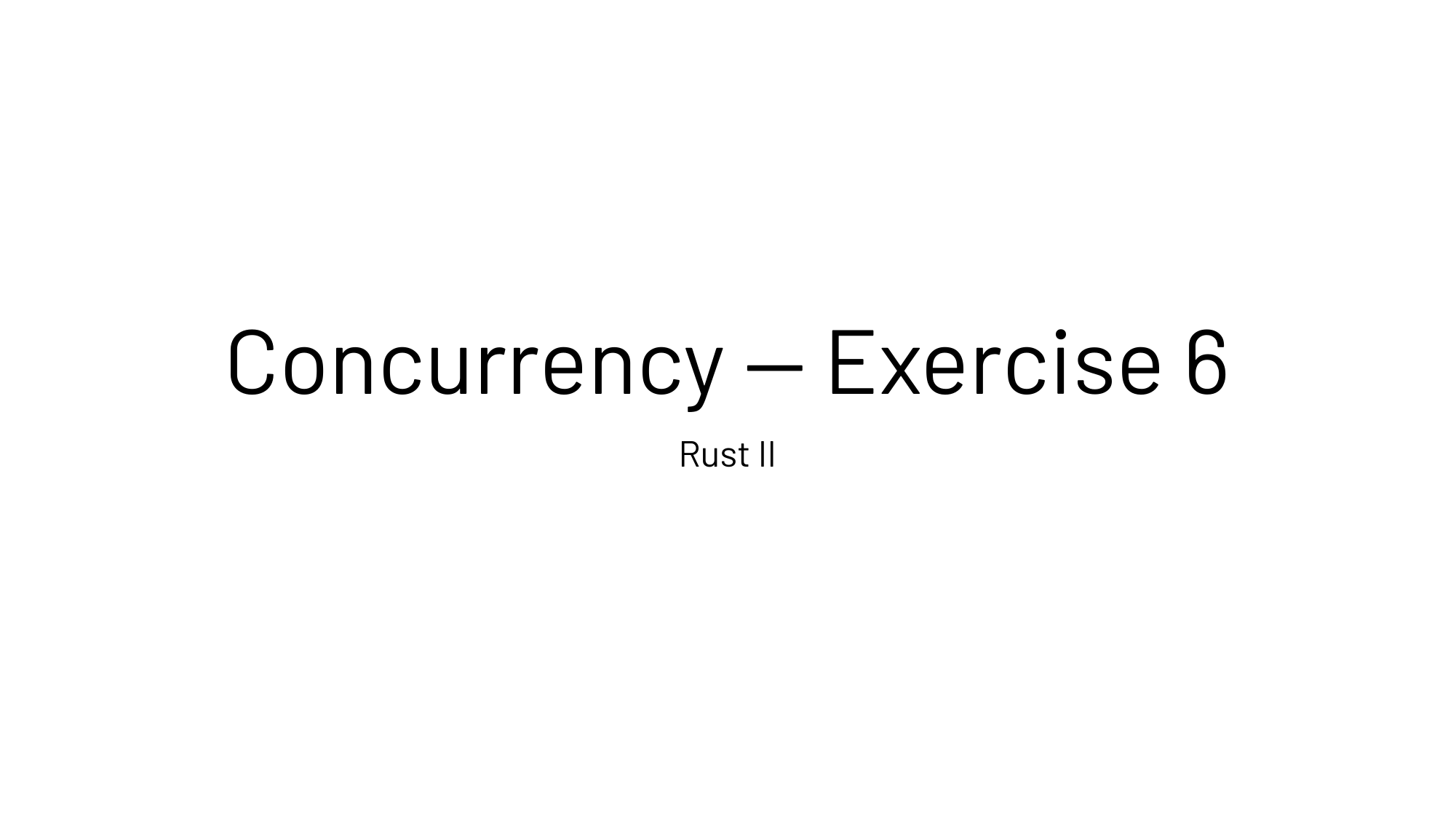

# Concurrency — Exercise 6
Rust II